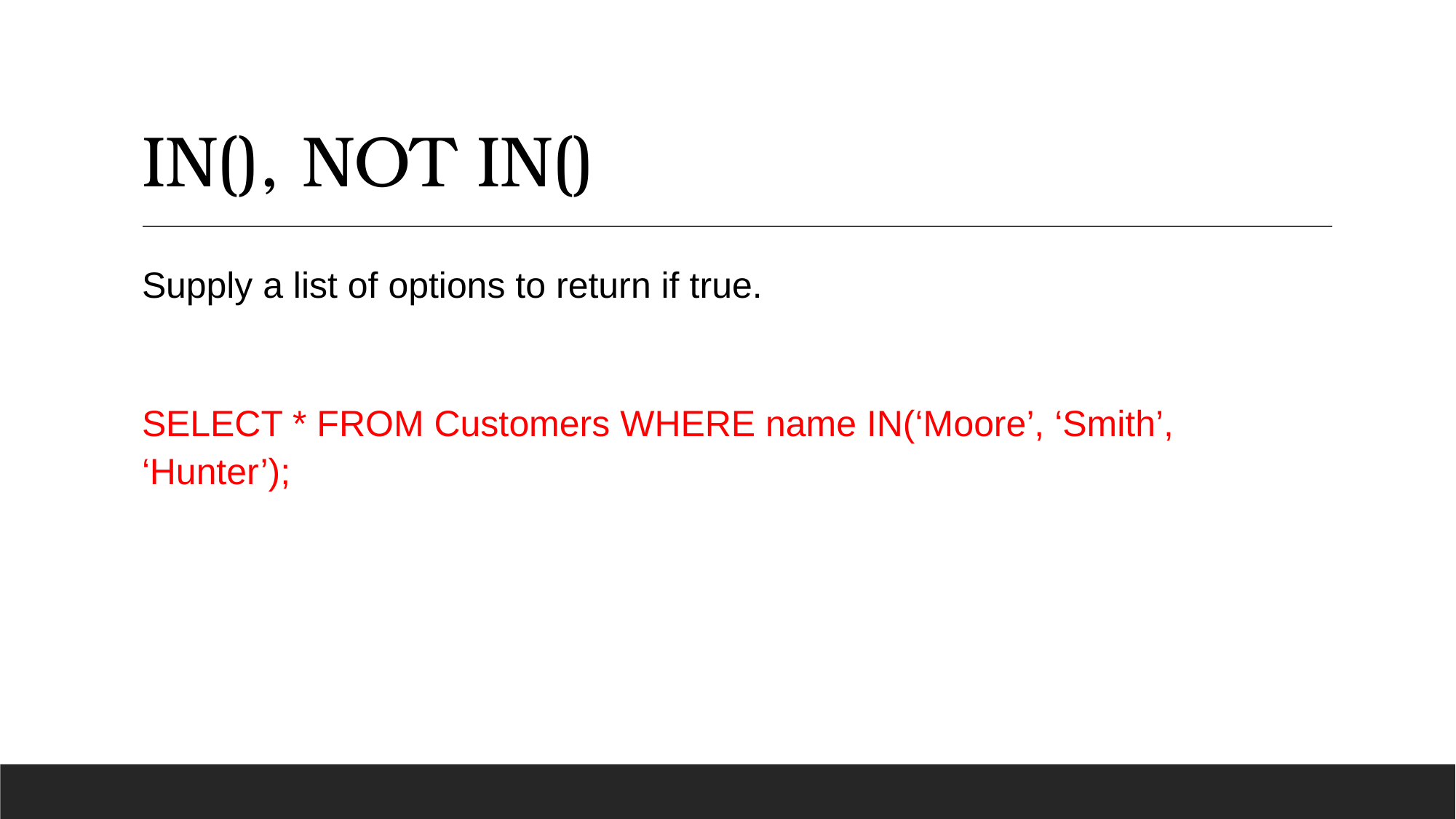

# IN(), NOT IN()
Supply a list of options to return if true.

SELECT * FROM Customers WHERE name IN(‘Moore’, ‘Smith’, ‘Hunter’);